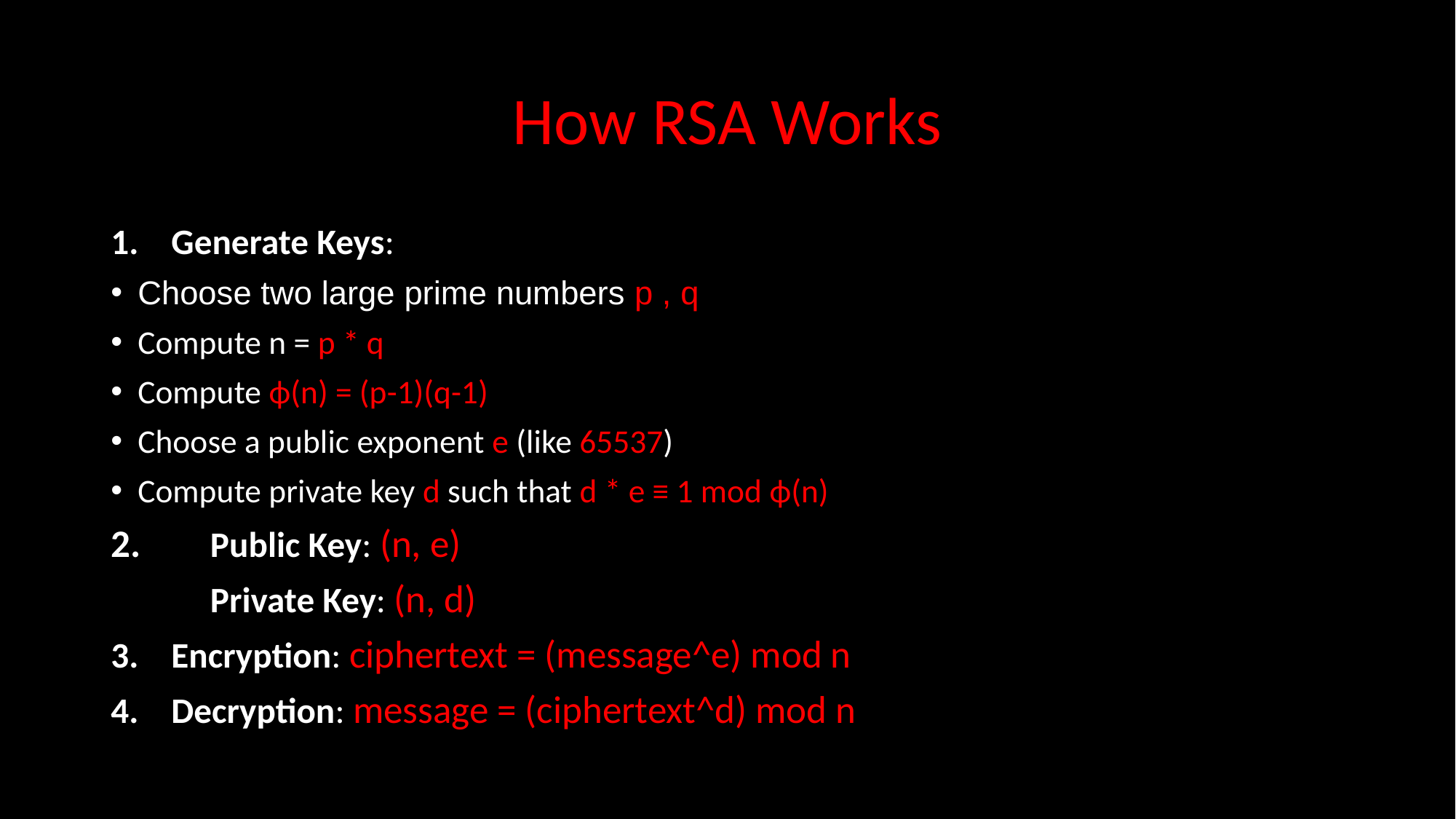

# How RSA Works
Generate Keys:
Choose two large prime numbers p , q
Compute n = p * q
Compute ϕ(n) = (p-1)(q-1)
Choose a public exponent e (like 65537)
Compute private key d such that d * e ≡ 1 mod ϕ(n)
2.	Public Key: (n, e)
	Private Key: (n, d)
Encryption: ciphertext = (message^e) mod n
Decryption: message = (ciphertext^d) mod n